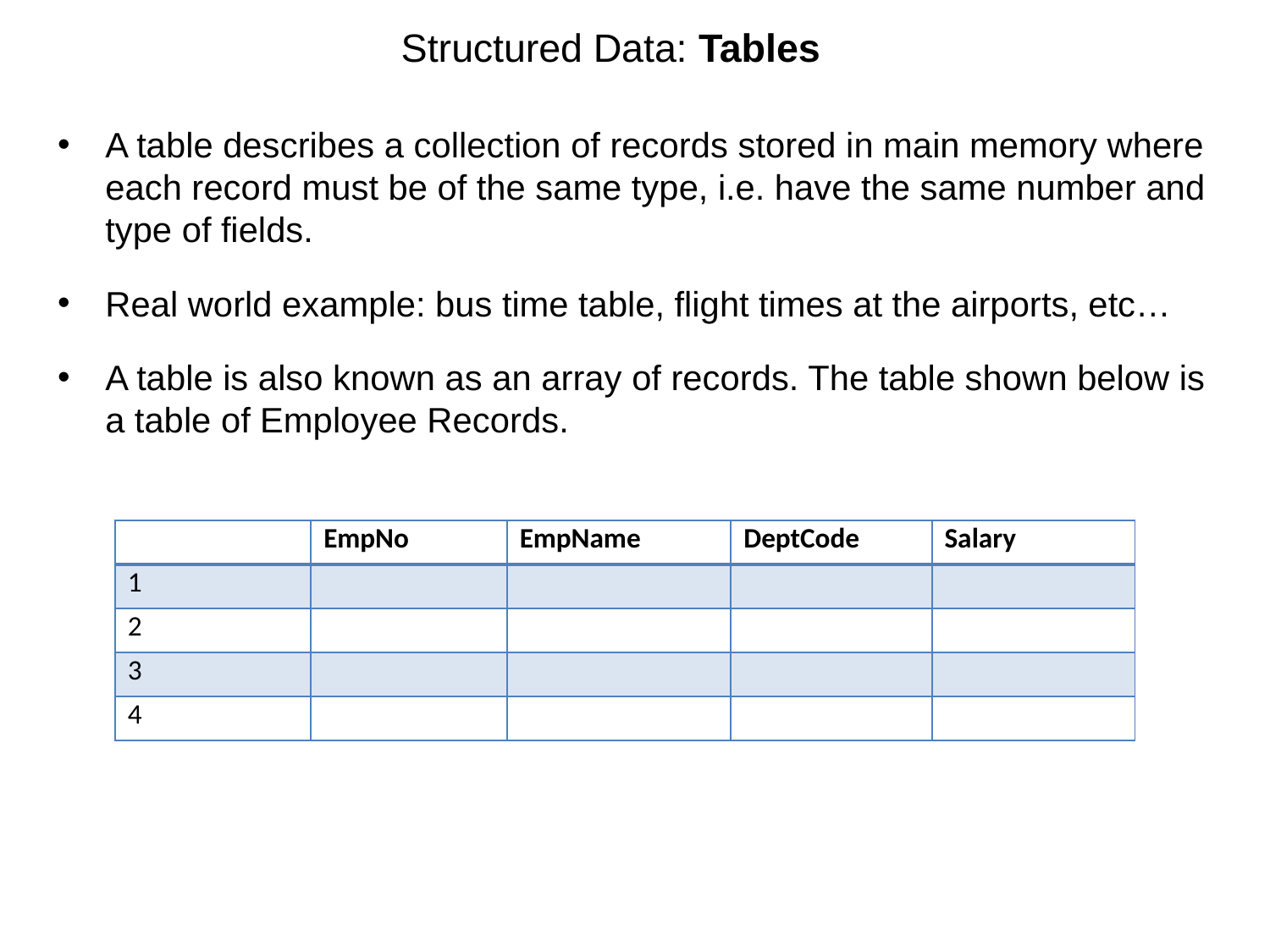

# Structured Data: Tables
A table describes a collection of records stored in main memory where each record must be of the same type, i.e. have the same number and type of fields.

Real world example: bus time table, flight times at the airports, etc…

A table is also known as an array of records. The table shown below is a table of Employee Records.

|  | EmpNo | EmpName | DeptCode | Salary |
| --- | --- | --- | --- | --- |
| 1 |  |  |  |  |
| 2 |  |  |  |  |
| 3 |  |  |  |  |
| 4 |  |  |  |  |